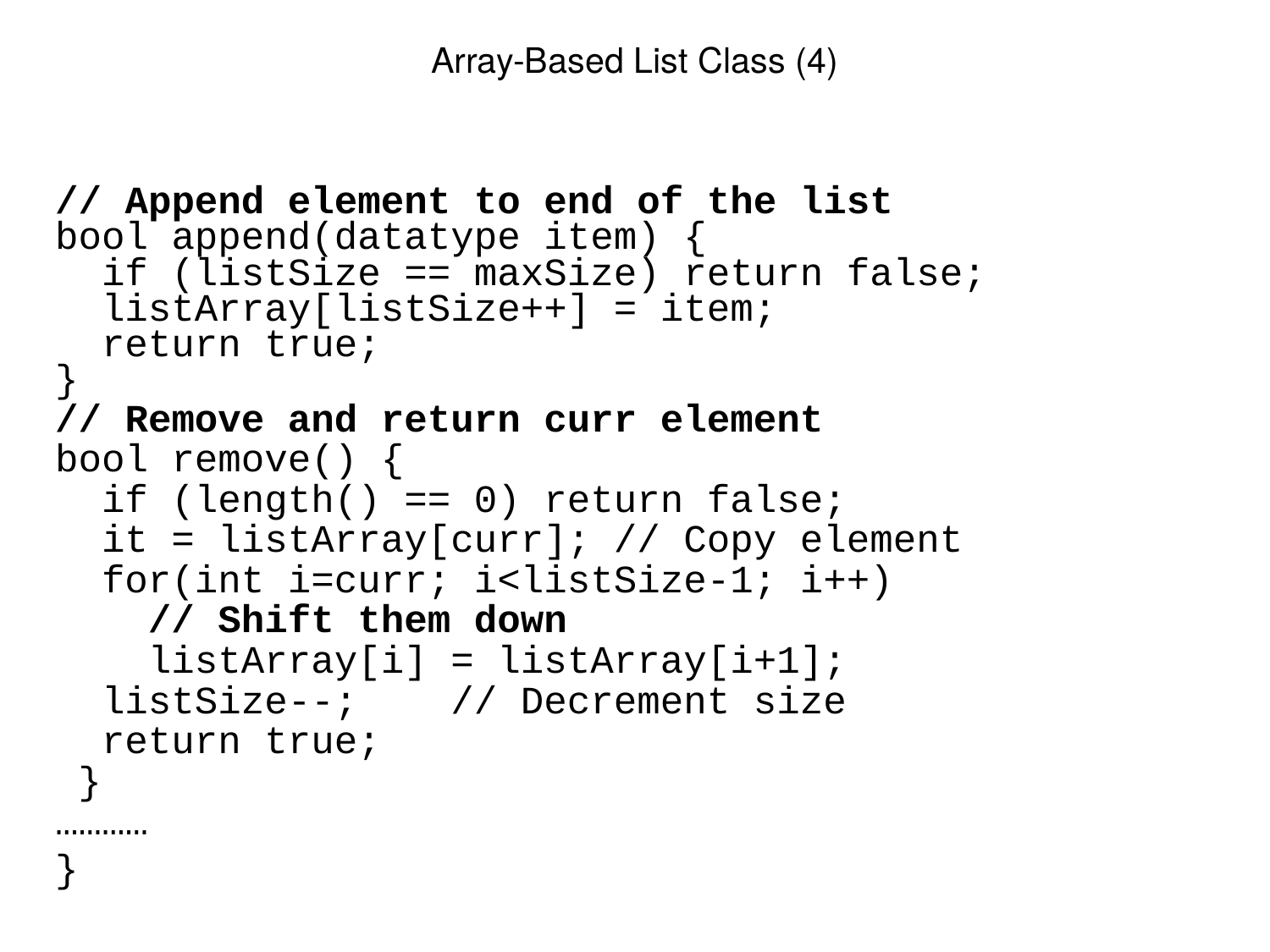

# Array-Based List Class (4)

// Append element to end of the list
bool append(datatype item) {
  if (listSize == maxSize) return false;
  listArray[listSize++] = item;
  return true;
}
// Remove and return curr element
bool remove() {
  if (length() == 0) return false;
  it = listArray[curr]; // Copy element
  for(int i=curr; i<listSize-1; i++)
    // Shift them down
    listArray[i] = listArray[i+1];
  listSize--;    // Decrement size
  return true;
 }
…………
}